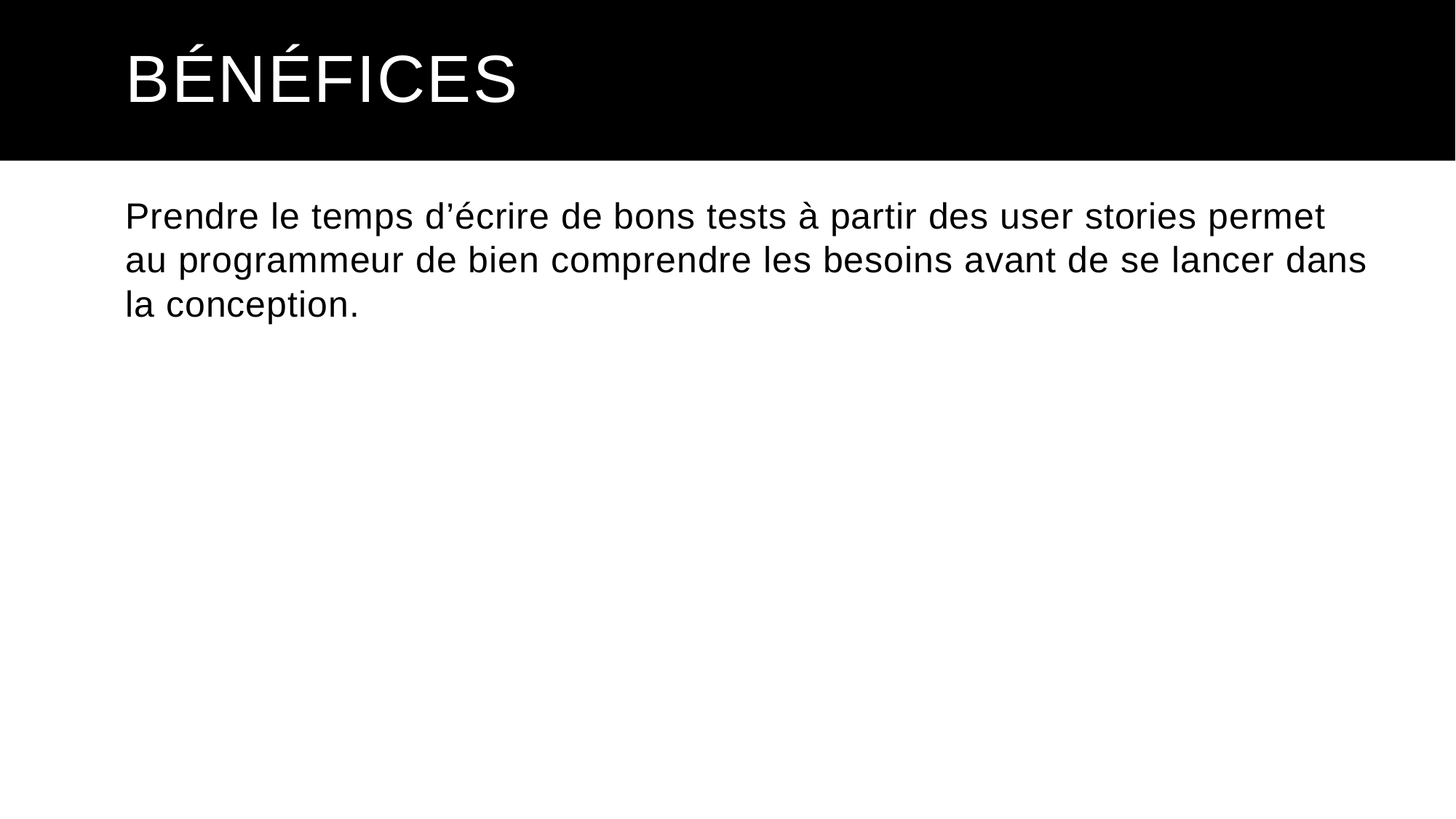

# BÉNÉFICES
Prendre le temps d’écrire de bons tests à partir des user stories permet au programmeur de bien comprendre les besoins avant de se lancer dans la conception.